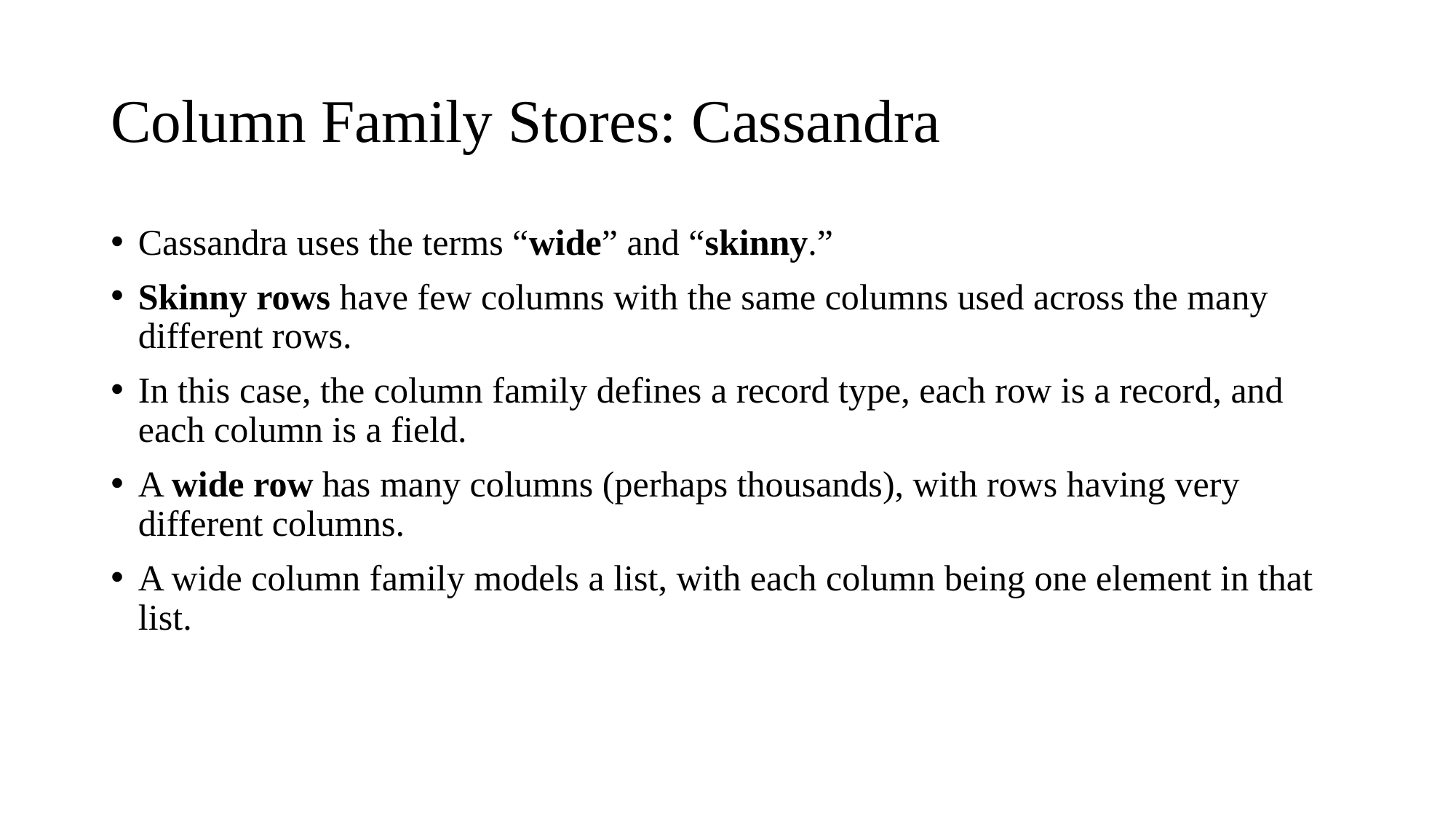

# Column Family Stores: Cassandra
Cassandra uses the terms “wide” and “skinny.”
Skinny rows have few columns with the same columns used across the many different rows.
In this case, the column family defines a record type, each row is a record, and each column is a field.
A wide row has many columns (perhaps thousands), with rows having very different columns.
A wide column family models a list, with each column being one element in that list.